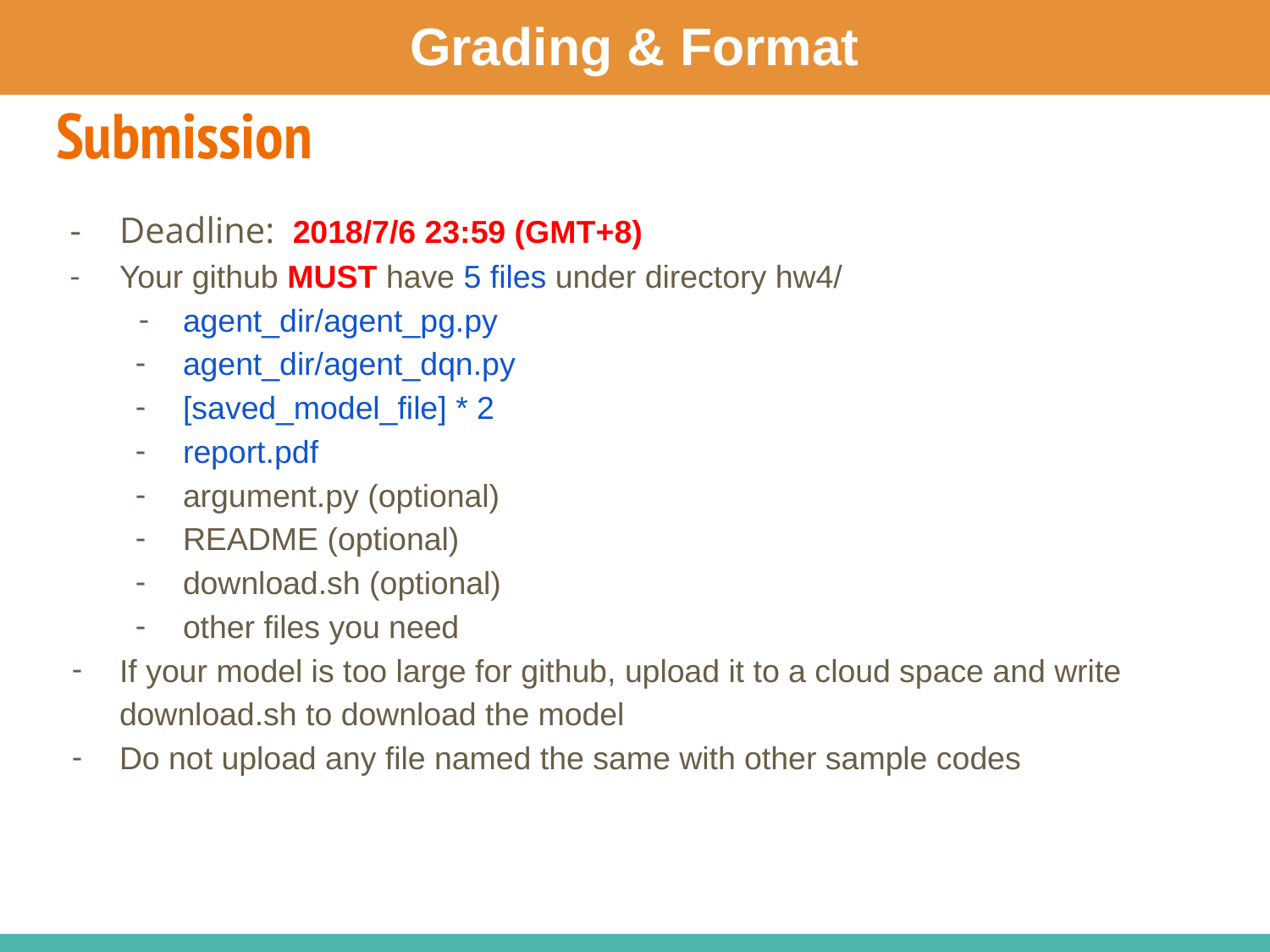

Grading & Format
# Submission
Deadline:  2018/7/6 23:59 (GMT+8)
Your github MUST have 5 files under directory hw4/
agent_dir/agent_pg.py
agent_dir/agent_dqn.py
[saved_model_file] * 2
report.pdf
argument.py (optional)
README (optional)
download.sh (optional)
other files you need
If your model is too large for github, upload it to a cloud space and write download.sh to download the model
Do not upload any file named the same with other sample codes